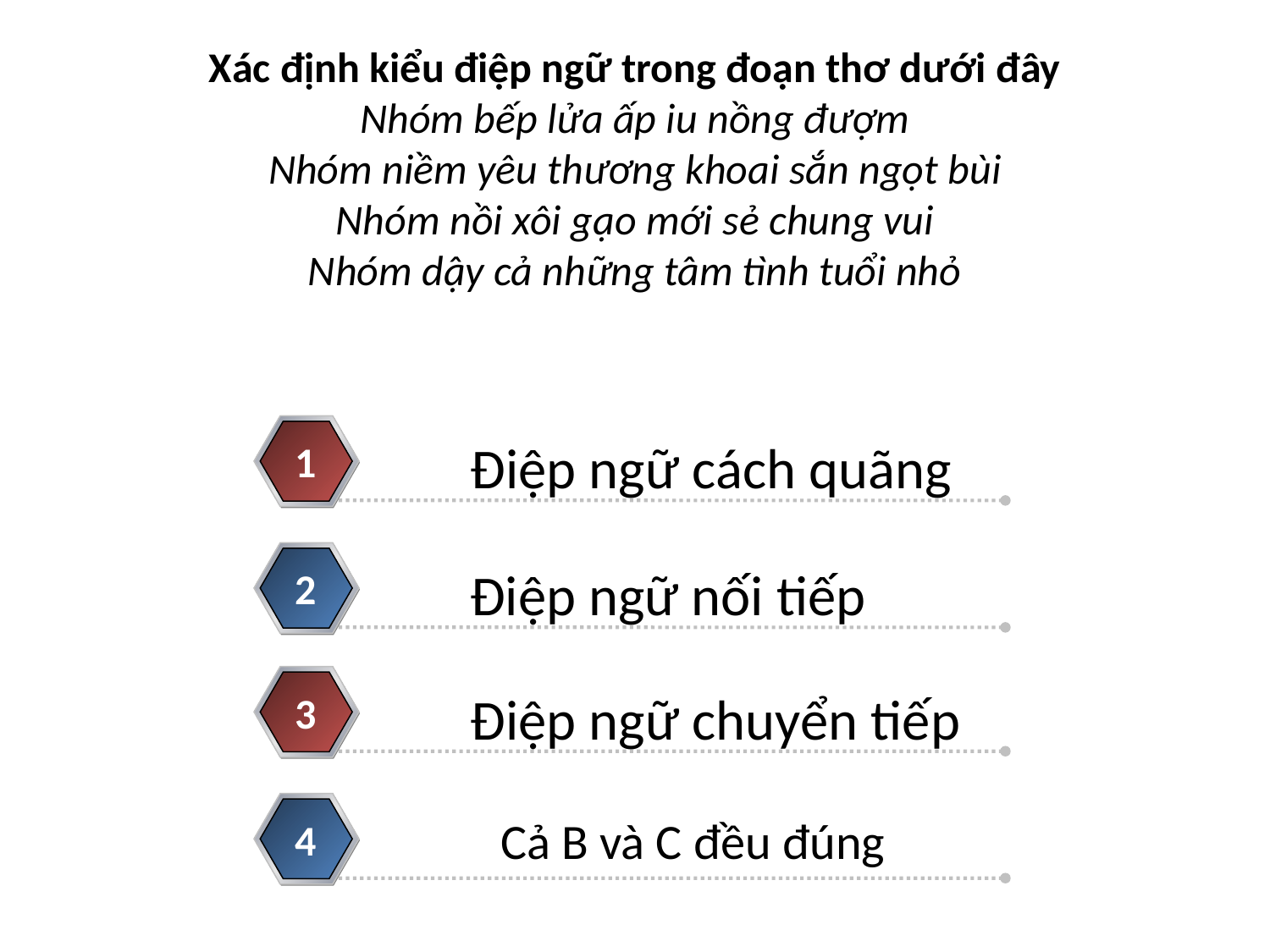

# Xác định kiểu điệp ngữ trong đoạn thơ dưới đây Nhóm bếp lửa ấp iu nồng đượm Nhóm niềm yêu thương khoai sắn ngọt bùi Nhóm nồi xôi gạo mới sẻ chung vui Nhóm dậy cả những tâm tình tuổi nhỏ

Điệp ngữ cách quãng
1

Điệp ngữ nối tiếp
2

Điệp ngữ chuyển tiếp
3

Cả B và C đều đúng
4